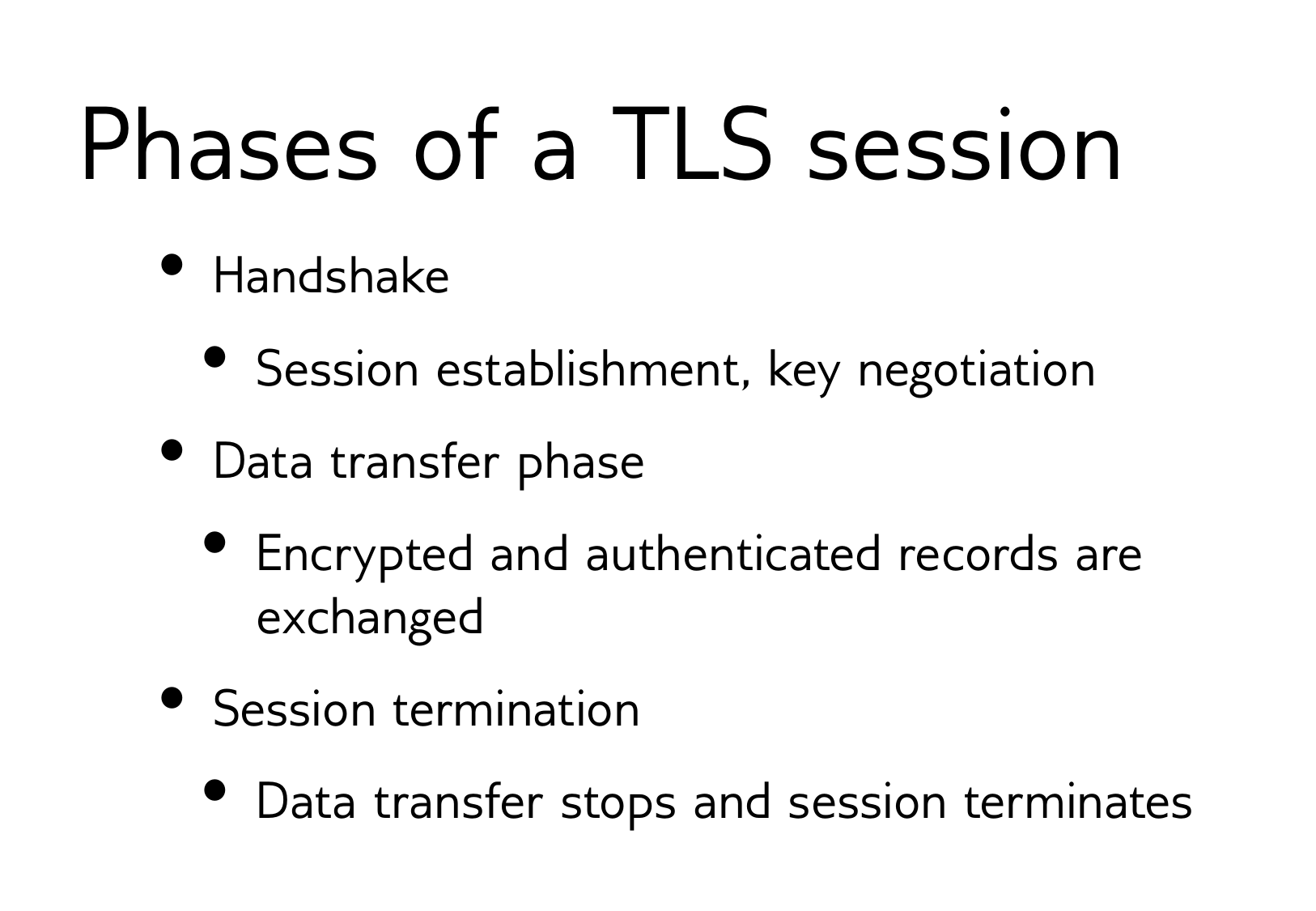

# Phases of a TLS session
Handshake
Session establishment, key negotiation
Data transfer phase
Encrypted and authenticated records are exchanged
Session termination
Data transfer stops and session terminates